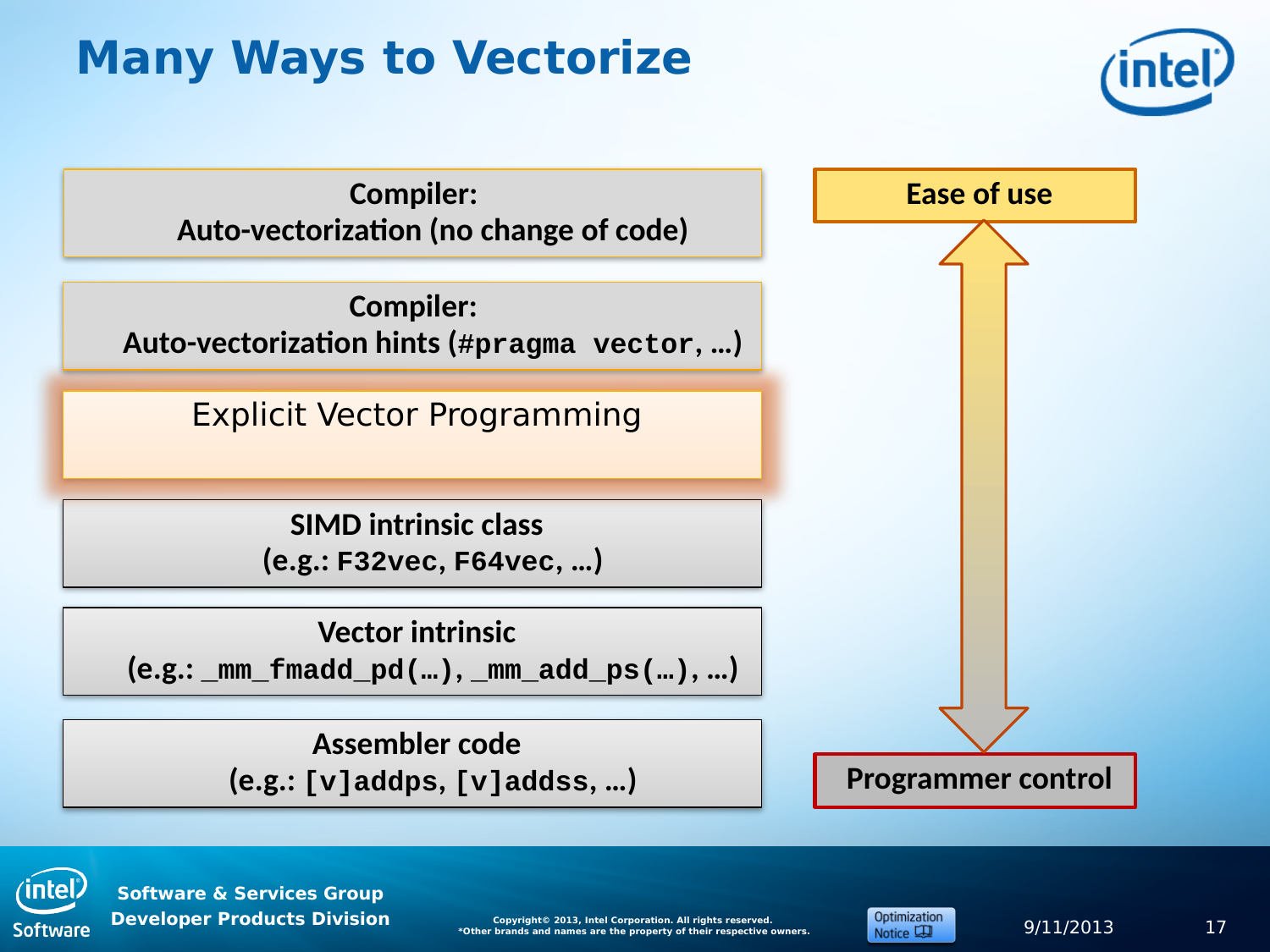

# Many Ways to Vectorize
Compiler:
Auto-vectorization (no change of code)
Ease of use

Compiler:
Auto-vectorization hints (#pragma vector, …)
Explicit Vector Programming
SIMD intrinsic class
(e.g.: F32vec, F64vec, …)
Vector intrinsic
(e.g.: _mm_fmadd_pd(…), _mm_add_ps(…), …)
Assembler code
(e.g.: [v]addps, [v]addss, …)
Programmer control
9/11/2013
17